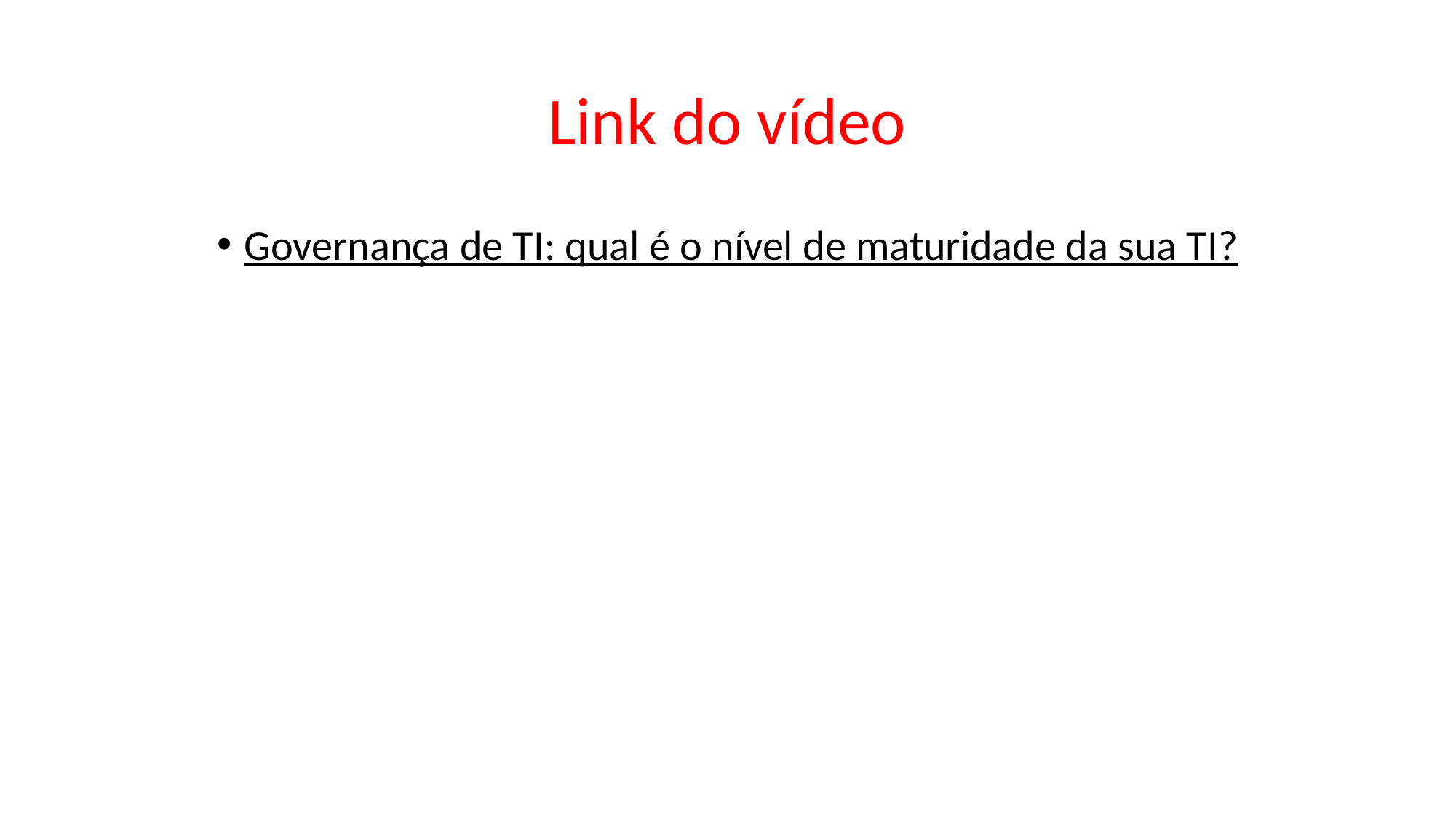

# Link do vídeo
Governança de TI: qual é o nível de maturidade da sua TI?